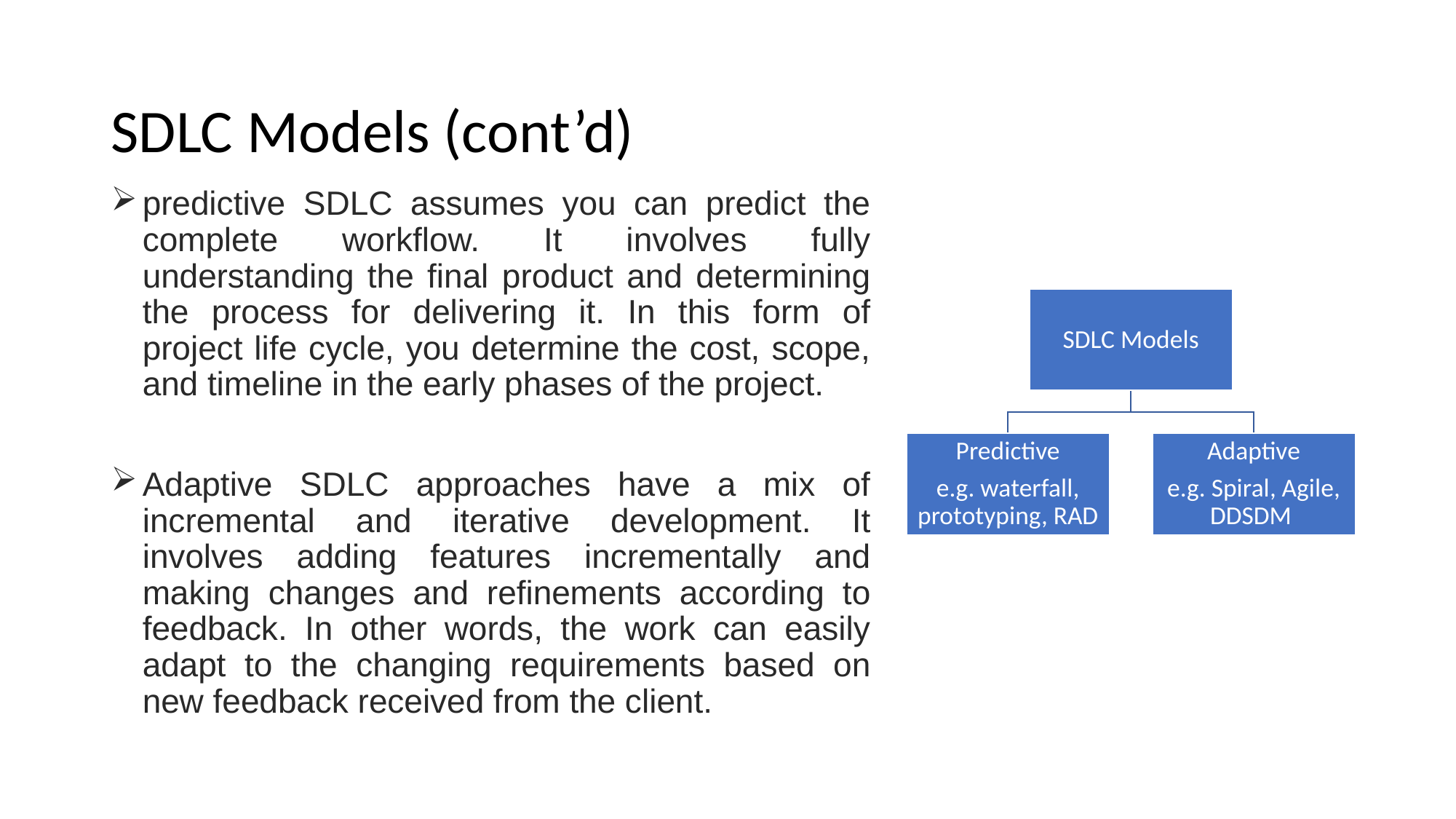

# SDLC Models (cont’d)
SDLC Models
Predictive
e.g. waterfall, prototyping, RAD
Adaptive
e.g. Spiral, Agile, DDSDM
predictive SDLC assumes you can predict the complete workflow. It involves fully understanding the final product and determining the process for delivering it. In this form of project life cycle, you determine the cost, scope, and timeline in the early phases of the project.

Adaptive SDLC approaches have a mix of incremental and iterative development. It involves adding features incrementally and making changes and refinements according to feedback. In other words, the work can easily adapt to the changing requirements based on new feedback received from the client.